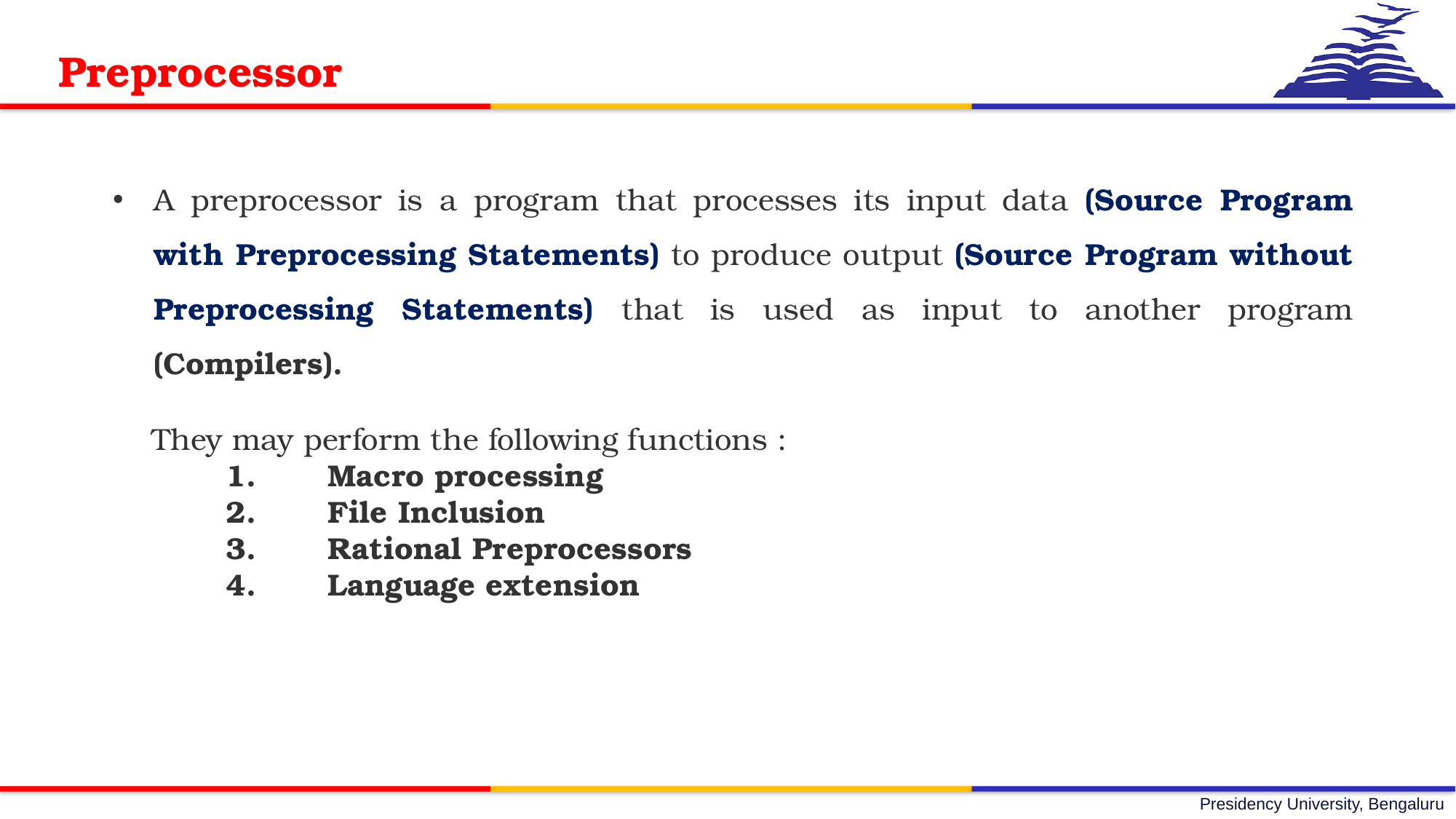

Preprocessor
A preprocessor is a program that processes its input data (Source Program with Preprocessing Statements) to produce output (Source Program without Preprocessing Statements) that is used as input to another program (Compilers).
They may perform the following functions :
1.       Macro processing
2.       File Inclusion
3.       Rational Preprocessors
4.       Language extension